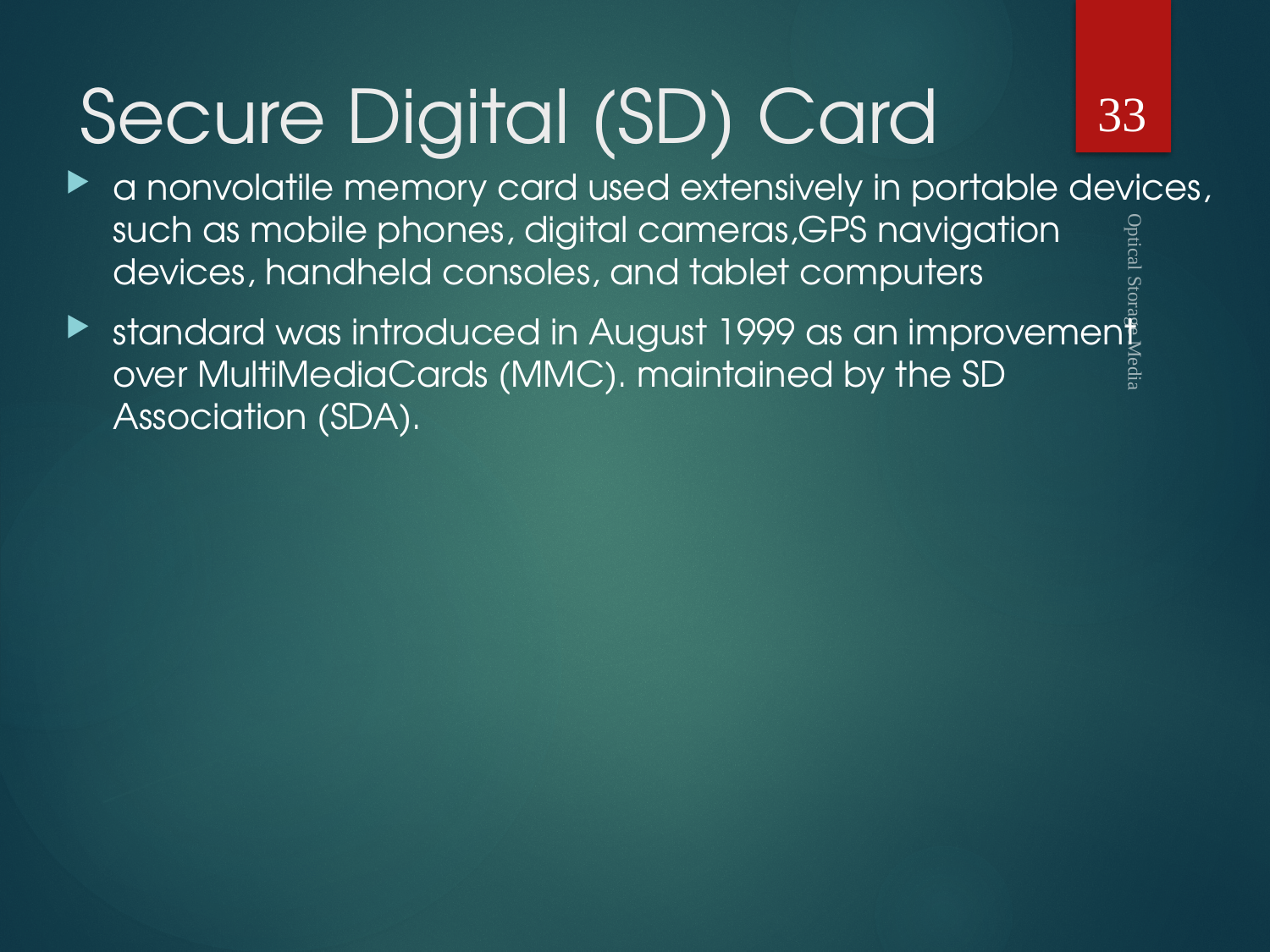

33
# Secure Digital (SD) Card
a nonvolatile memory card used extensively in portable devices, such as mobile phones, digital cameras,GPS navigation devices, handheld consoles, and tablet computers
standard was introduced in August 1999 as an improvement over MultiMediaCards (MMC). maintained by the SD Association (SDA).

Optical Storage Media